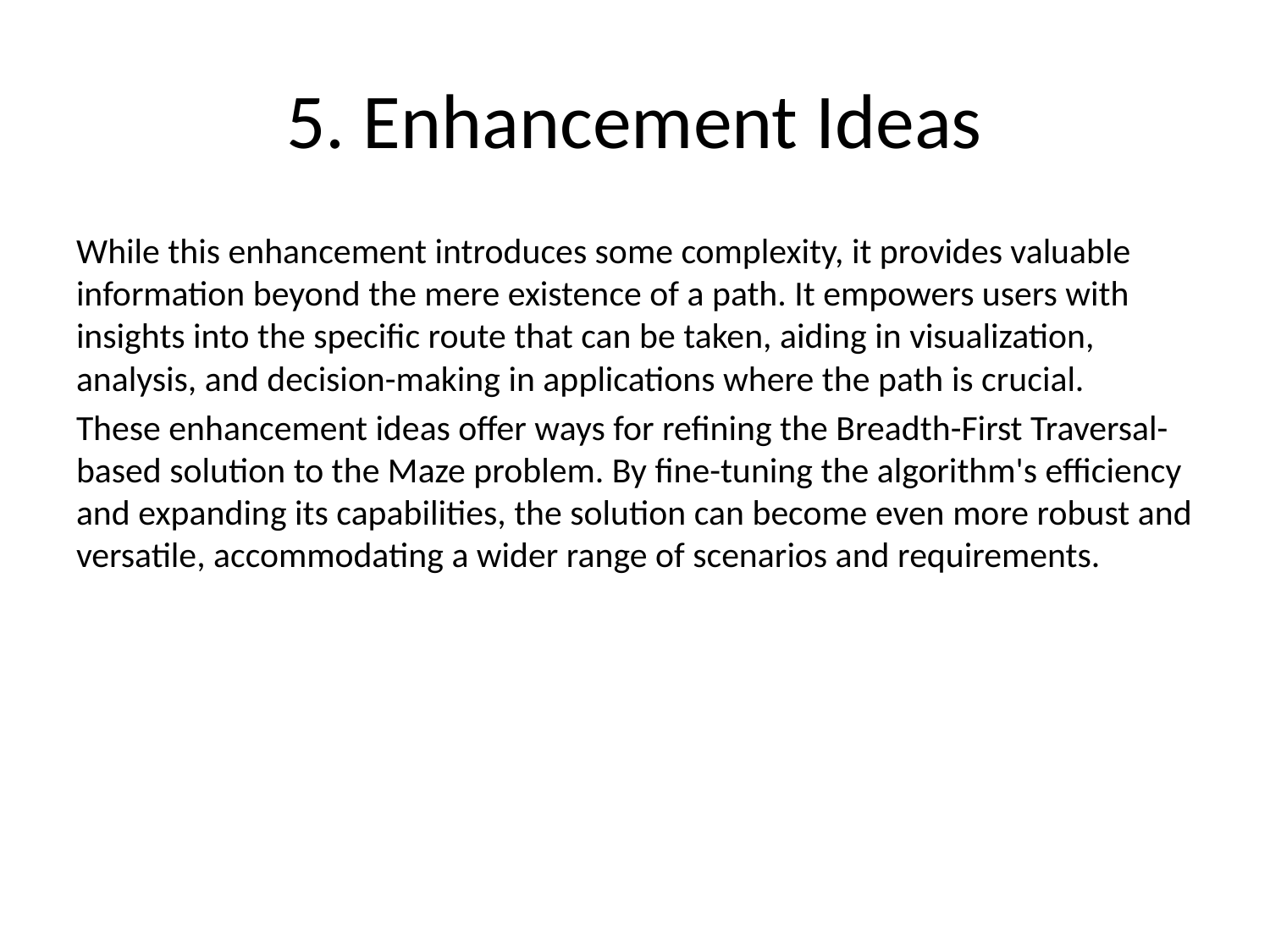

# 5. Enhancement Ideas
While this enhancement introduces some complexity, it provides valuable information beyond the mere existence of a path. It empowers users with insights into the specific route that can be taken, aiding in visualization, analysis, and decision-making in applications where the path is crucial.
These enhancement ideas offer ways for refining the Breadth-First Traversal-based solution to the Maze problem. By fine-tuning the algorithm's efficiency and expanding its capabilities, the solution can become even more robust and versatile, accommodating a wider range of scenarios and requirements.